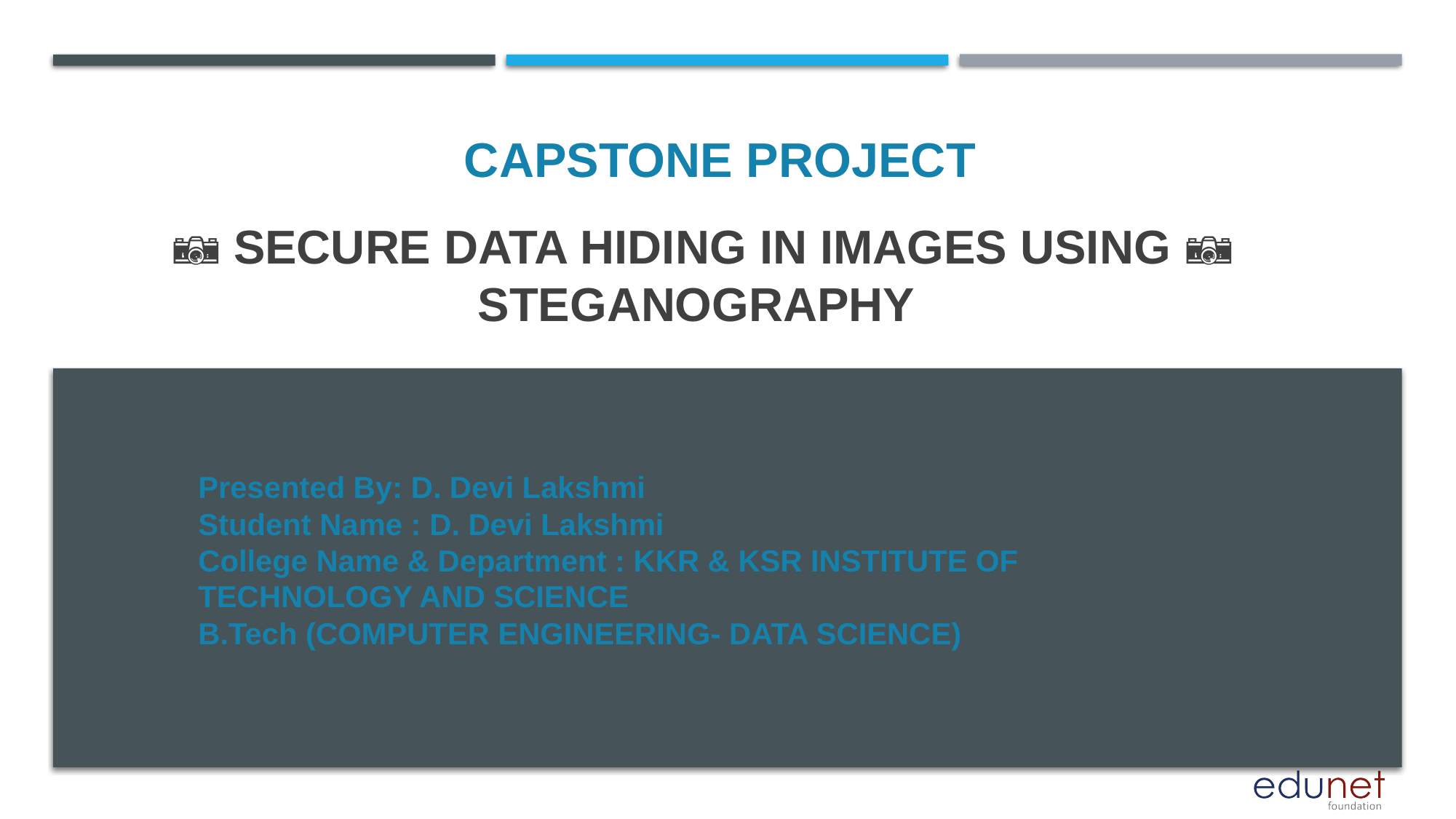

CAPSTONE PROJECT
# 📷 SECURE DATA HIDING IN IMAGES USING 📷 STEGANOGRAPHY
Presented By: D. Devi Lakshmi
Student Name : D. Devi Lakshmi
College Name & Department : KKR & KSR INSTITUTE OF TECHNOLOGY AND SCIENCE
B.Tech (COMPUTER ENGINEERING- DATA SCIENCE)